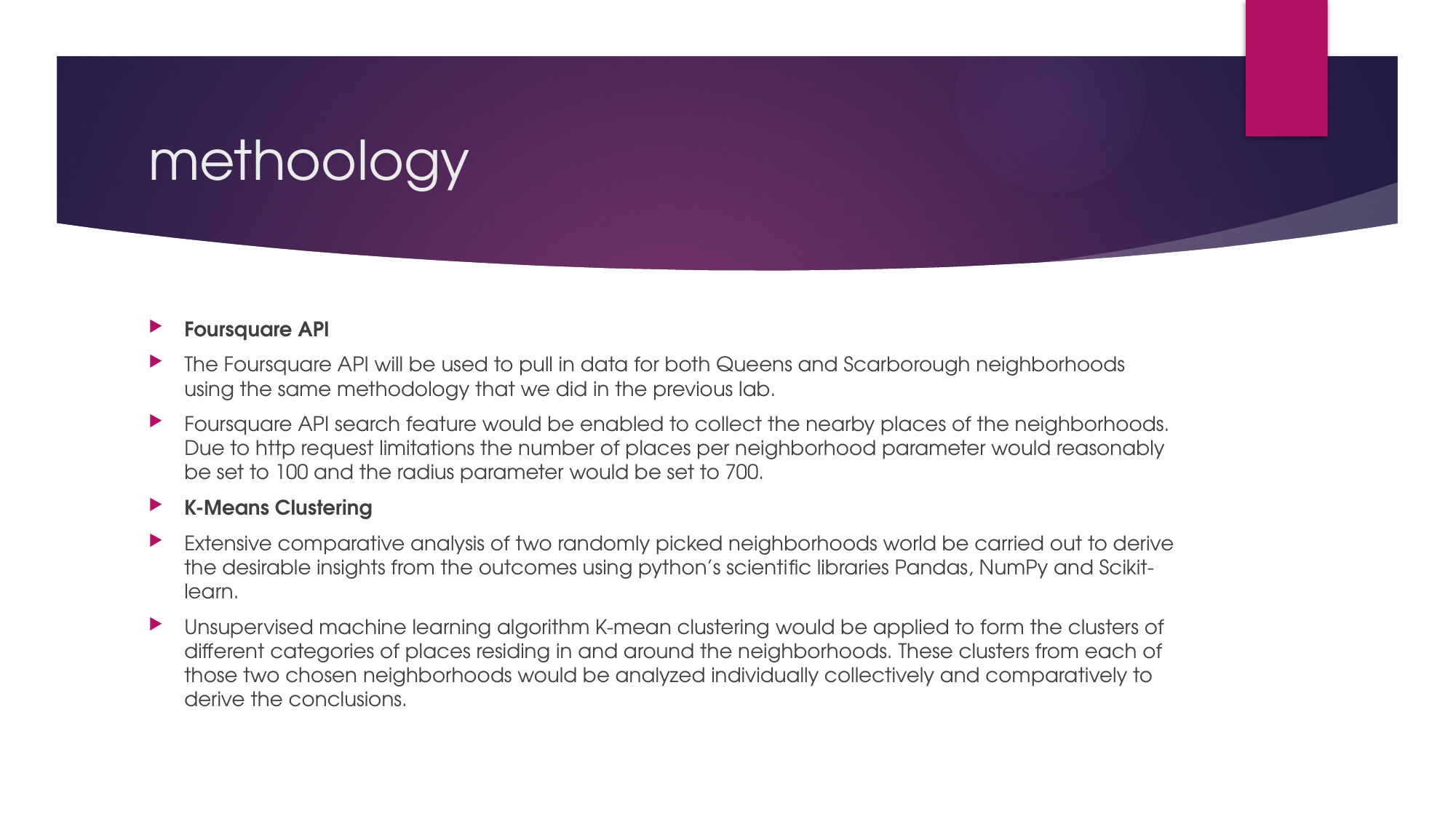

# methoology
Foursquare API
The Foursquare API will be used to pull in data for both Queens and Scarborough neighborhoods using the same methodology that we did in the previous lab.
Foursquare API search feature would be enabled to collect the nearby places of the neighborhoods. Due to http request limitations the number of places per neighborhood parameter would reasonably be set to 100 and the radius parameter would be set to 700.
K-Means Clustering
Extensive comparative analysis of two randomly picked neighborhoods world be carried out to derive the desirable insights from the outcomes using python’s scientiﬁc libraries Pandas, NumPy and Scikit-learn.
Unsupervised machine learning algorithm K-mean clustering would be applied to form the clusters of diﬀerent categories of places residing in and around the neighborhoods. These clusters from each of those two chosen neighborhoods would be analyzed individually collectively and comparatively to derive the conclusions.